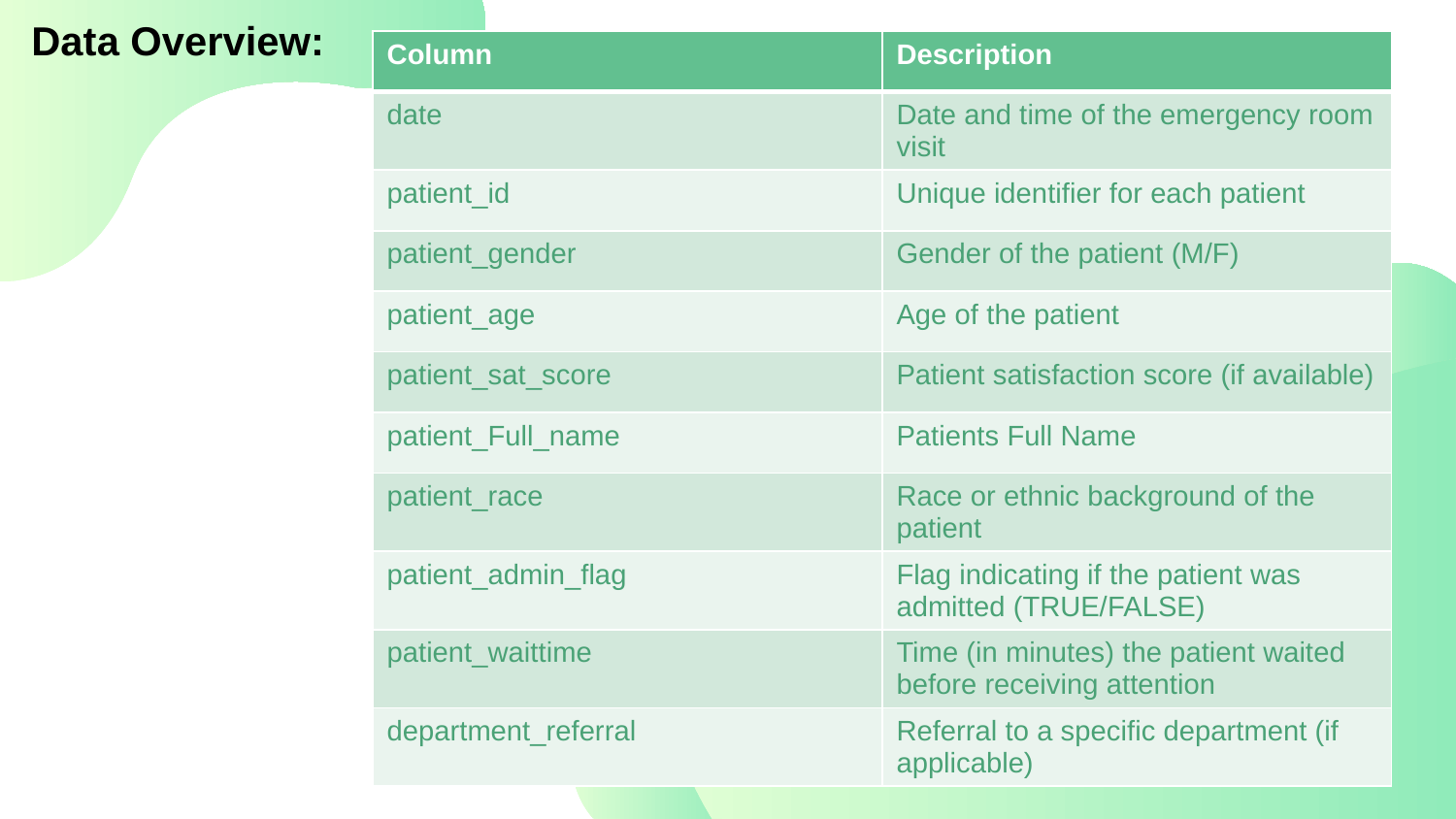

Data Overview:
| Column | Description |
| --- | --- |
| date | Date and time of the emergency room visit |
| patient\_id | Unique identifier for each patient |
| patient\_gender | Gender of the patient (M/F) |
| patient\_age | Age of the patient |
| patient\_sat\_score | Patient satisfaction score (if available) |
| patient\_Full\_name | Patients Full Name |
| patient\_race | Race or ethnic background of the patient |
| patient\_admin\_flag | Flag indicating if the patient was admitted (TRUE/FALSE) |
| patient\_waittime | Time (in minutes) the patient waited before receiving attention |
| department\_referral | Referral to a specific department (if applicable) |